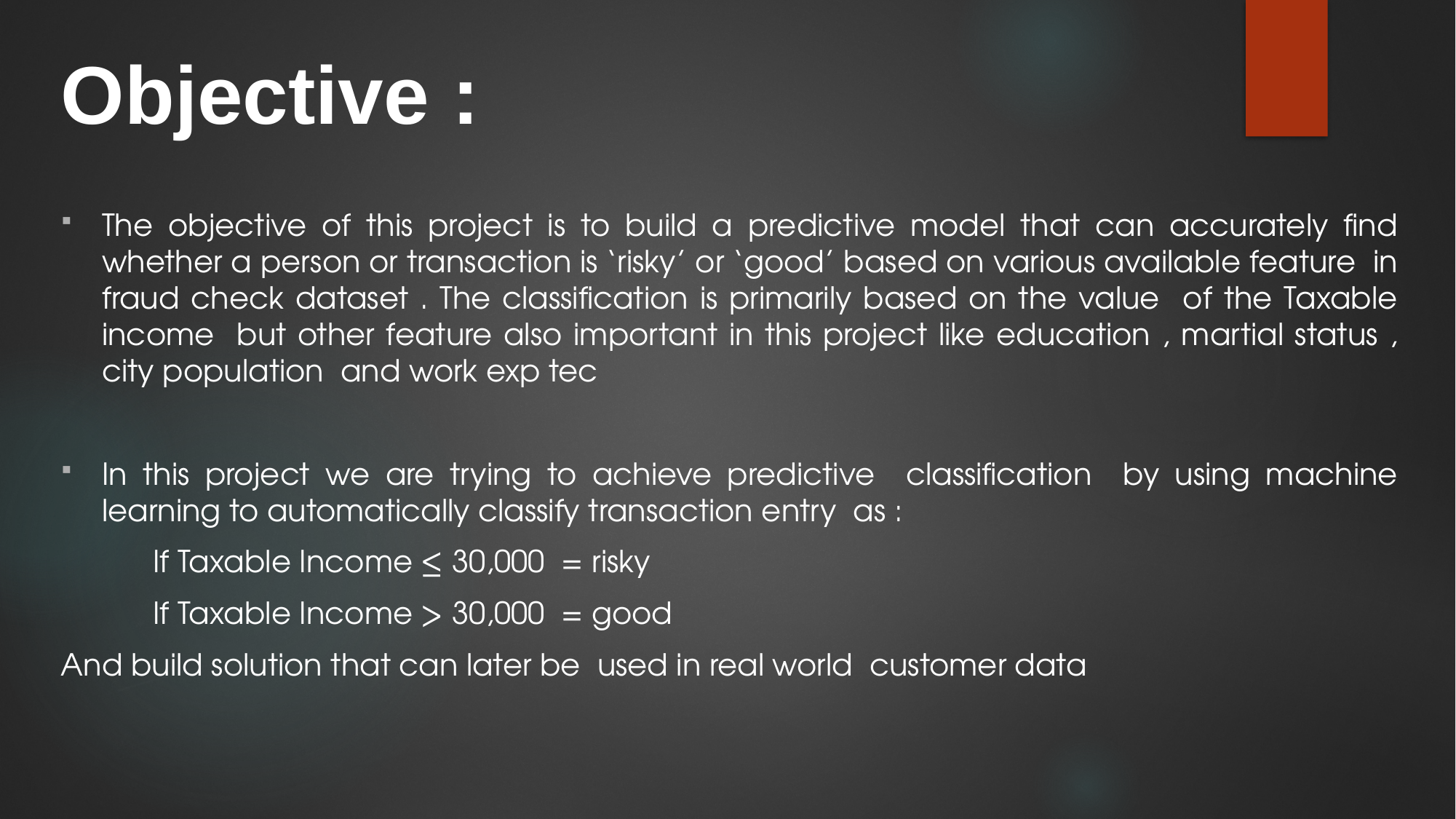

# Objective :
The objective of this project is to build a predictive model that can accurately find whether a person or transaction is ‘risky’ or ‘good’ based on various available feature  in fraud check dataset . The classification is primarily based on the value  of the Taxable income  but other feature also important in this project like education , martial status , city population  and work exp tec

In this project we are trying to achieve predictive  classification  by using machine learning to automatically classify transaction entry  as :
           If Taxable Income ≤ 30,000  = risky
           If Taxable Income > 30,000  = good
And build solution that can later be  used in real world  customer data